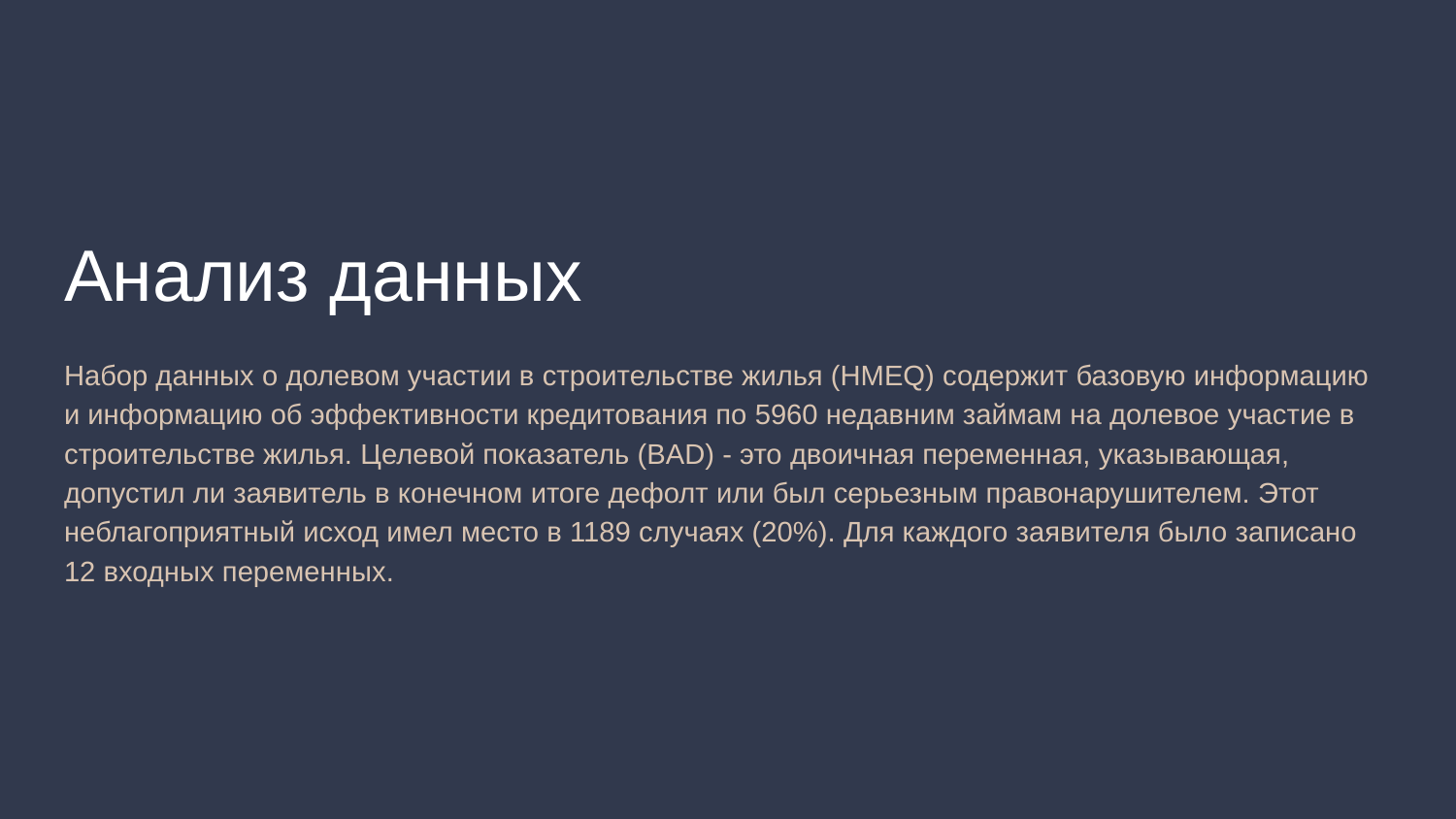

# Анализ данных
Набор данных о долевом участии в строительстве жилья (HMEQ) содержит базовую информацию и информацию об эффективности кредитования по 5960 недавним займам на долевое участие в строительстве жилья. Целевой показатель (BAD) - это двоичная переменная, указывающая, допустил ли заявитель в конечном итоге дефолт или был серьезным правонарушителем. Этот неблагоприятный исход имел место в 1189 случаях (20%). Для каждого заявителя было записано 12 входных переменных.